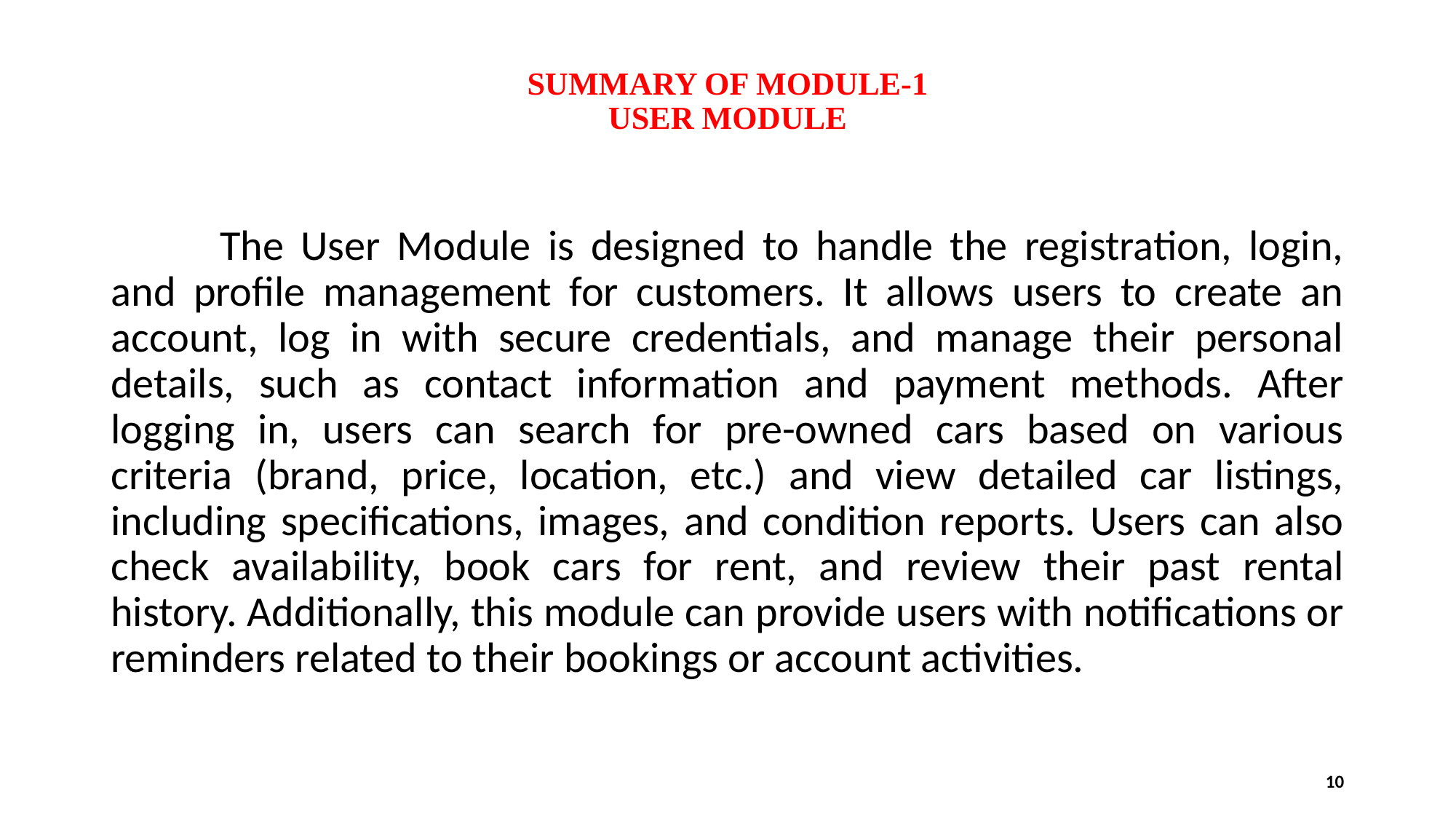

# SUMMARY OF MODULE-1 USER MODULE
	The User Module is designed to handle the registration, login, and profile management for customers. It allows users to create an account, log in with secure credentials, and manage their personal details, such as contact information and payment methods. After logging in, users can search for pre-owned cars based on various criteria (brand, price, location, etc.) and view detailed car listings, including specifications, images, and condition reports. Users can also check availability, book cars for rent, and review their past rental history. Additionally, this module can provide users with notifications or reminders related to their bookings or account activities.
10